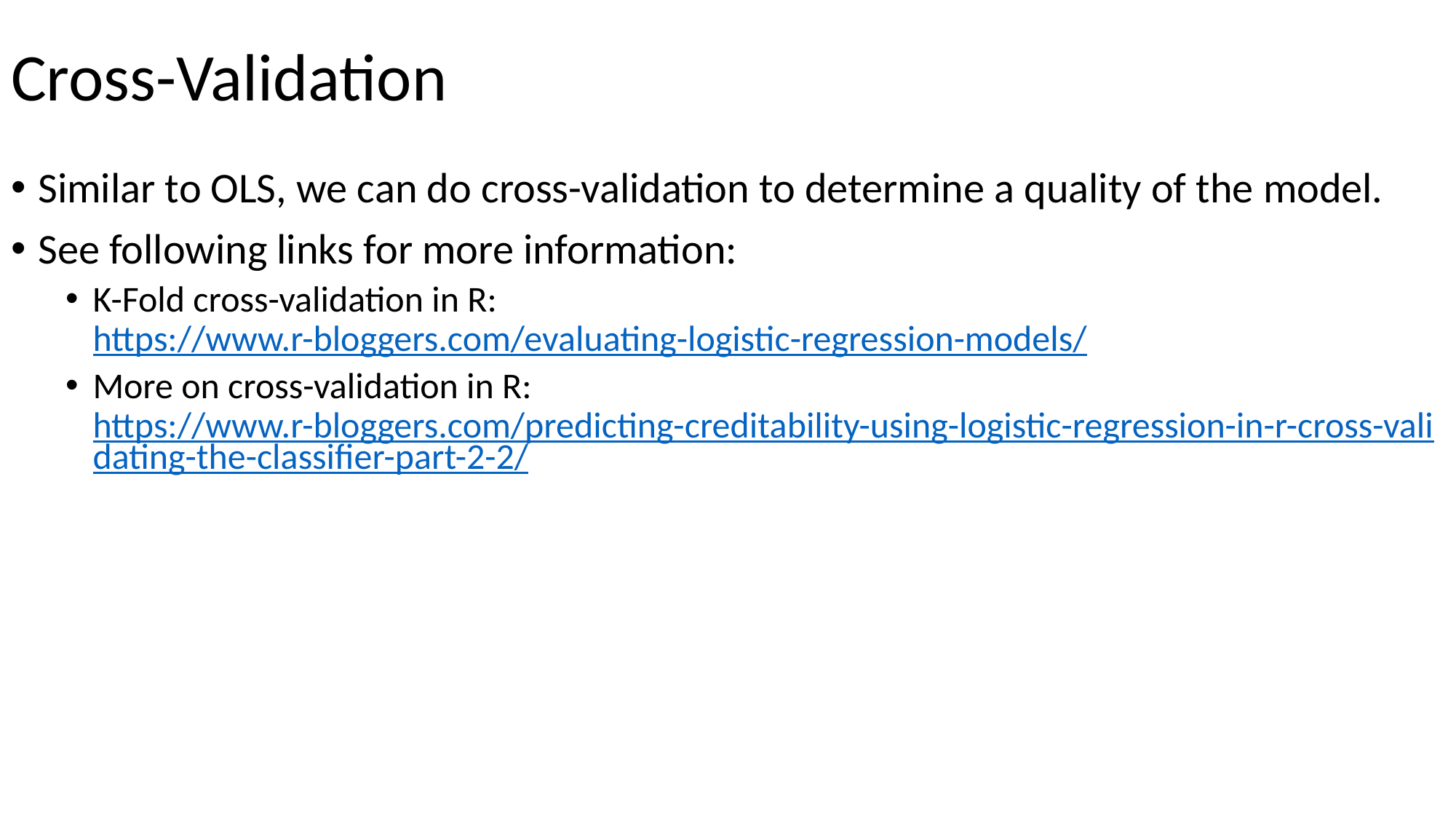

# Cross-Validation
Similar to OLS, we can do cross-validation to determine a quality of the model.
See following links for more information:
K-Fold cross-validation in R: https://www.r-bloggers.com/evaluating-logistic-regression-models/
More on cross-validation in R: https://www.r-bloggers.com/predicting-creditability-using-logistic-regression-in-r-cross-validating-the-classifier-part-2-2/